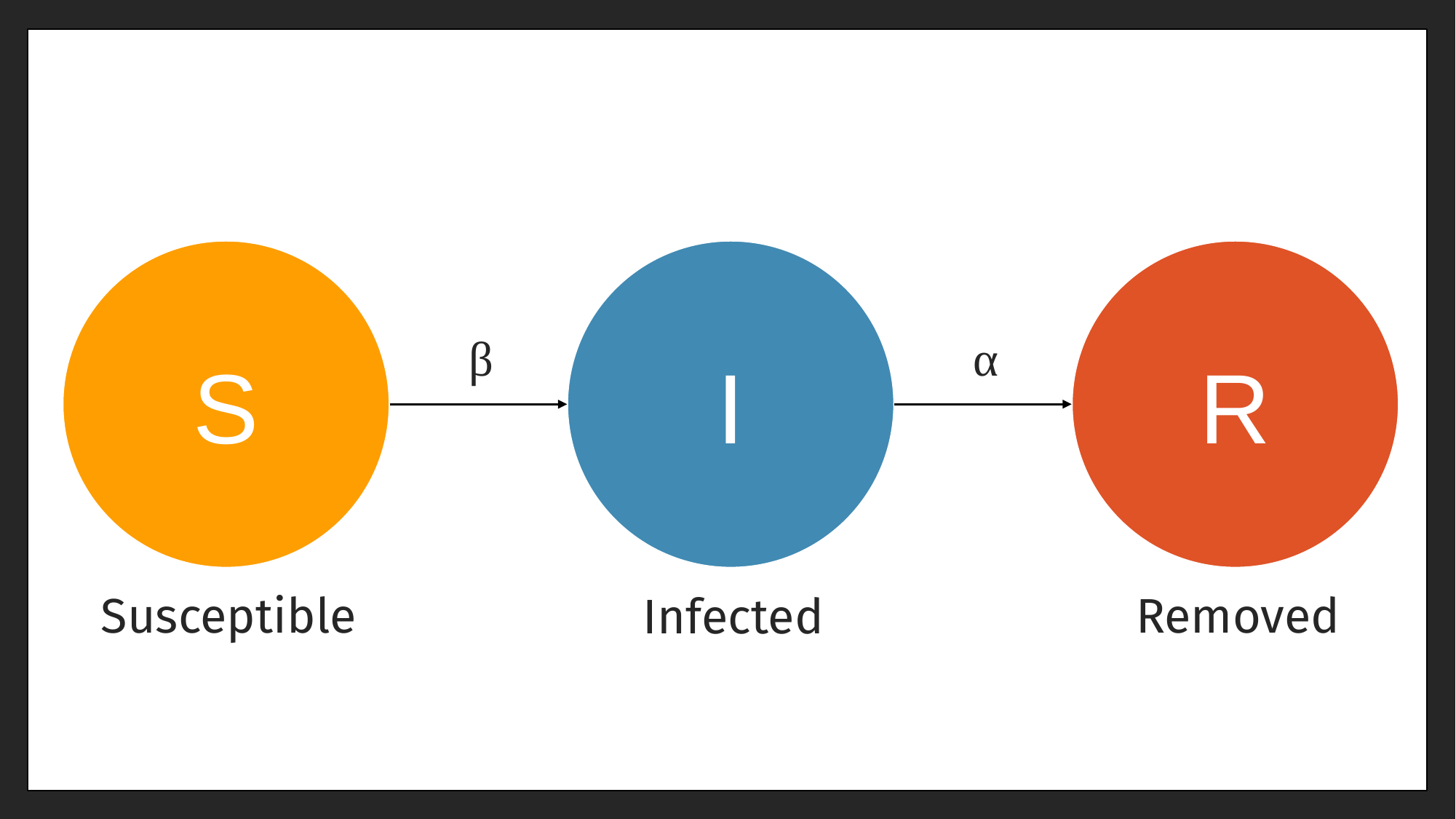

S
I
R
β
α
Susceptible
Removed
Infected